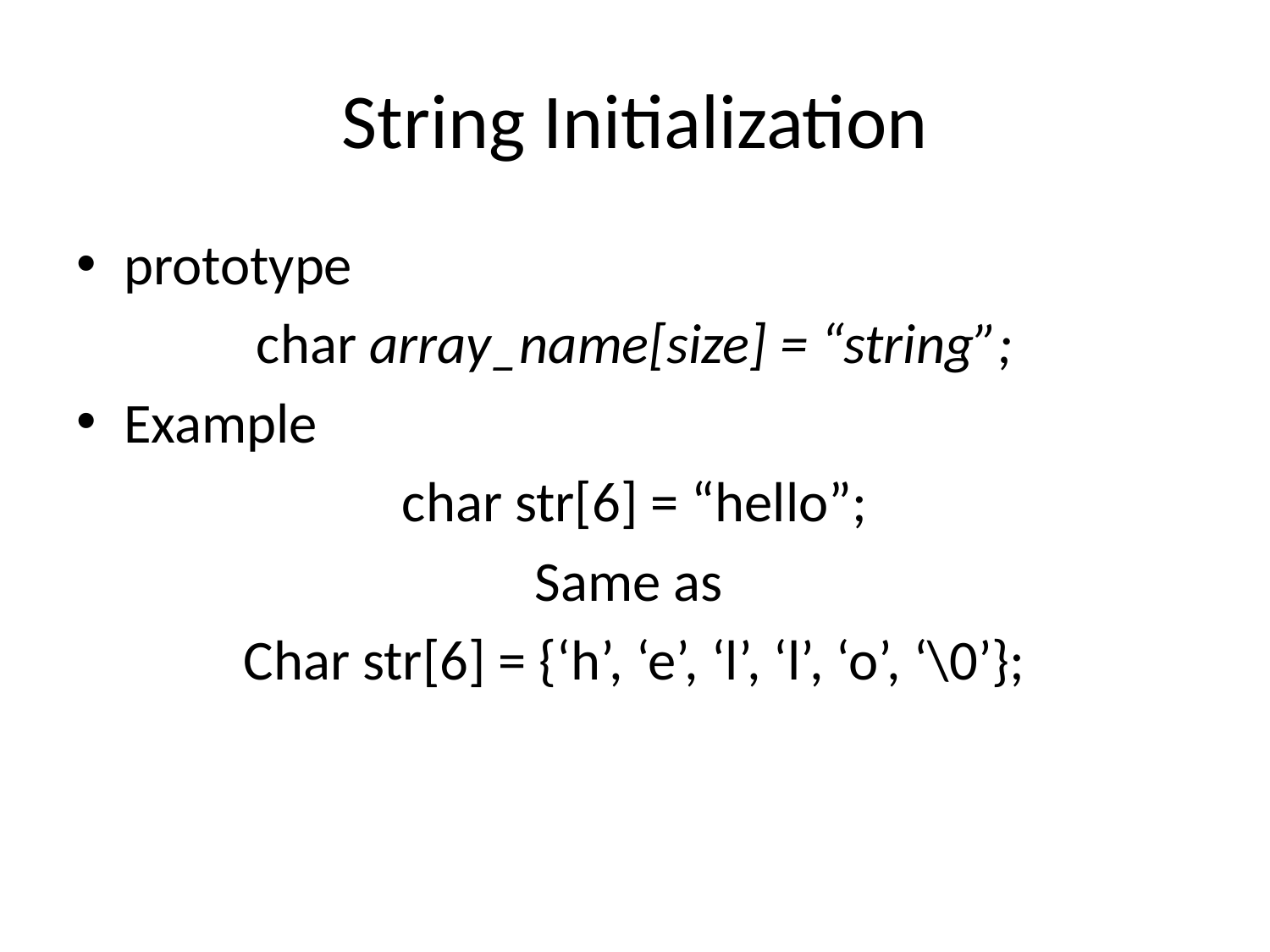

# String Initialization
prototype
char array_name[size] = “string”;
Example
char str[6] = “hello”;
Same as
Char str[6] = {‘h’, ‘e’, ‘l’, ‘l’, ‘o’, ‘\0’};